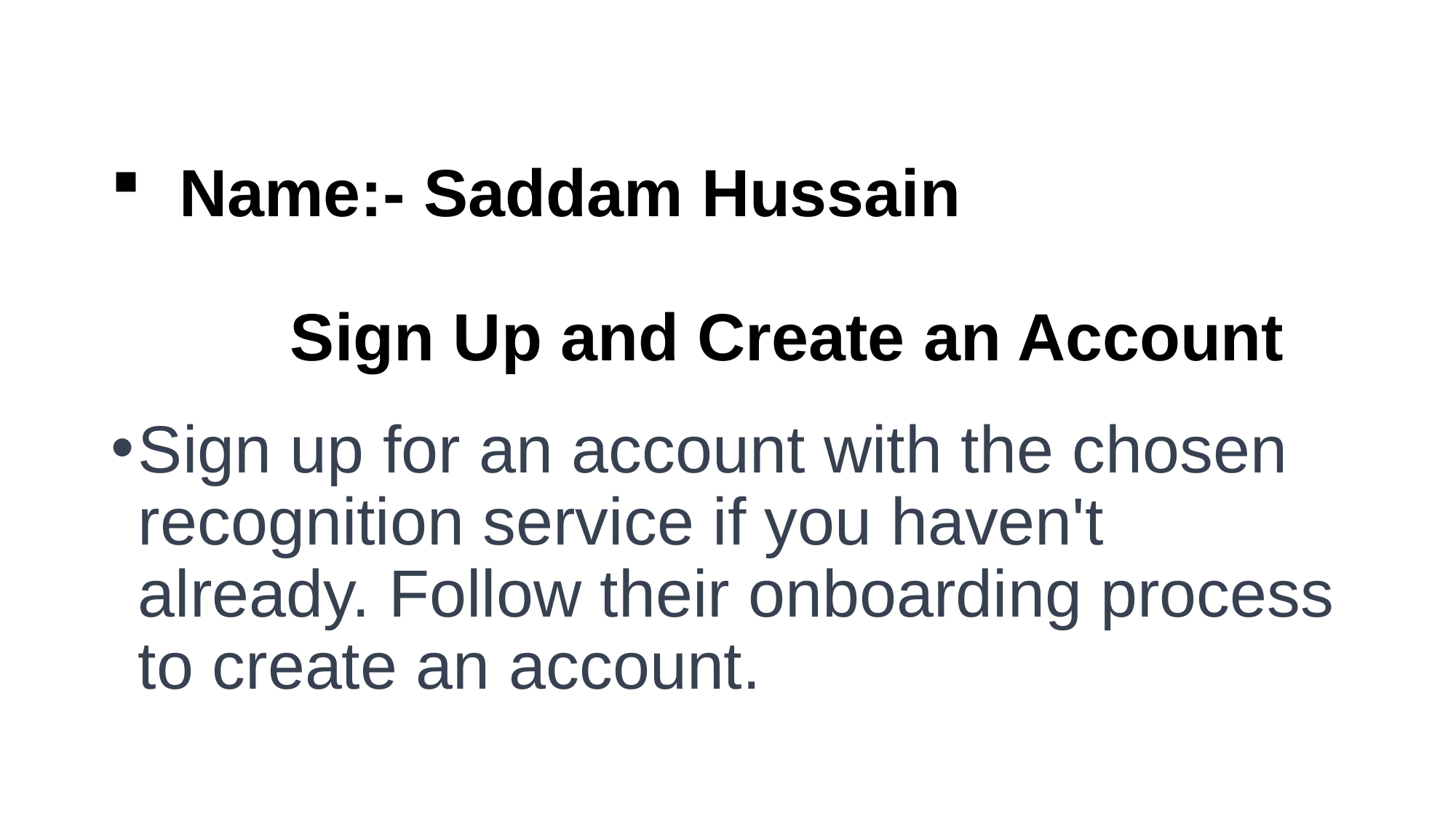

# Name:- Saddam Hussain Sign Up and Create an Account
Sign up for an account with the chosen recognition service if you haven't already. Follow their onboarding process to create an account.